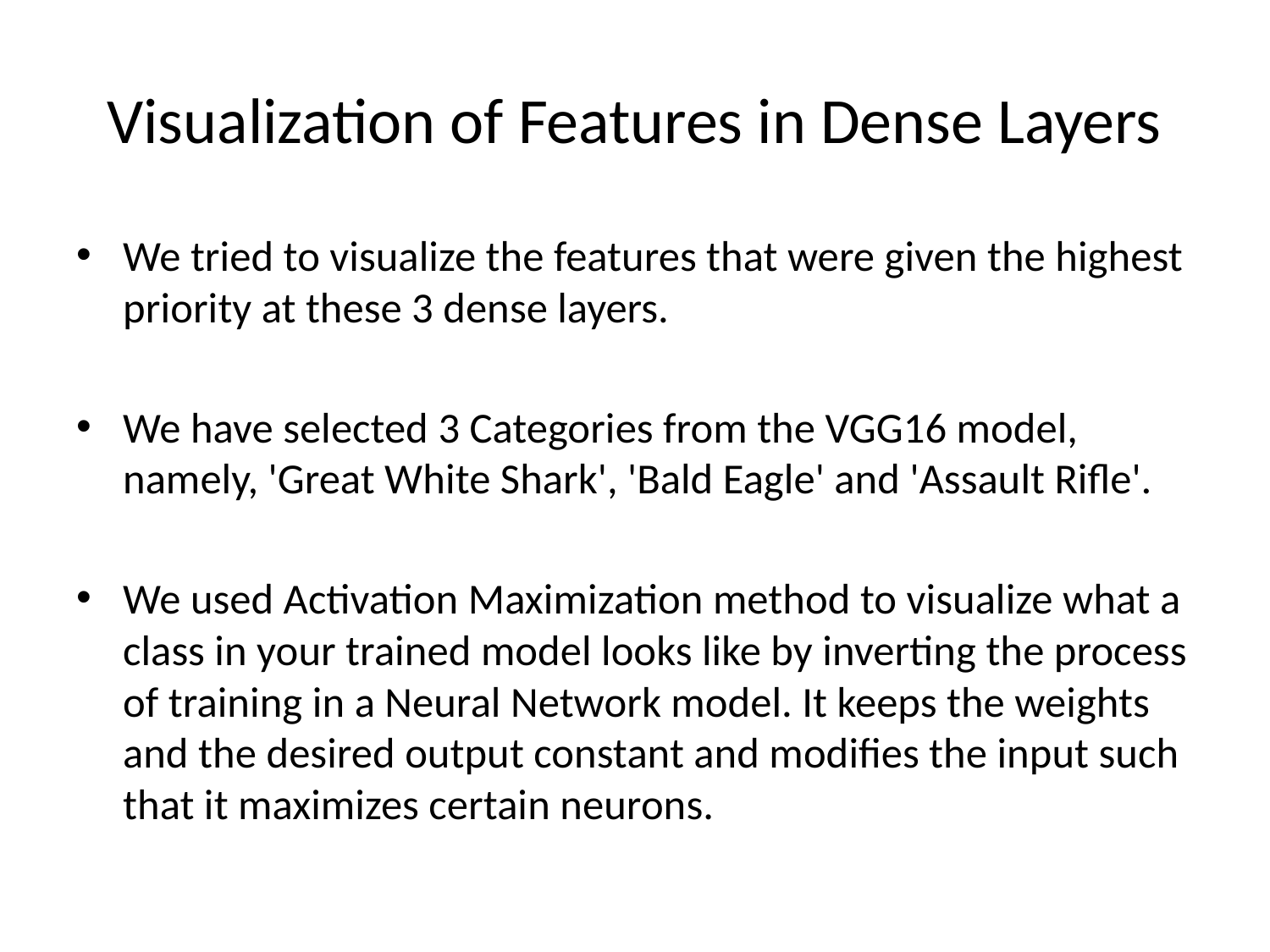

# Visualization of Features in Dense Layers
We tried to visualize the features that were given the highest priority at these 3 dense layers.

We have selected 3 Categories from the VGG16 model, namely, 'Great White Shark', 'Bald Eagle' and 'Assault Rifle'.

We used Activation Maximization method to visualize what a class in your trained model looks like by inverting the process of training in a Neural Network model. It keeps the weights and the desired output constant and modifies the input such that it maximizes certain neurons.